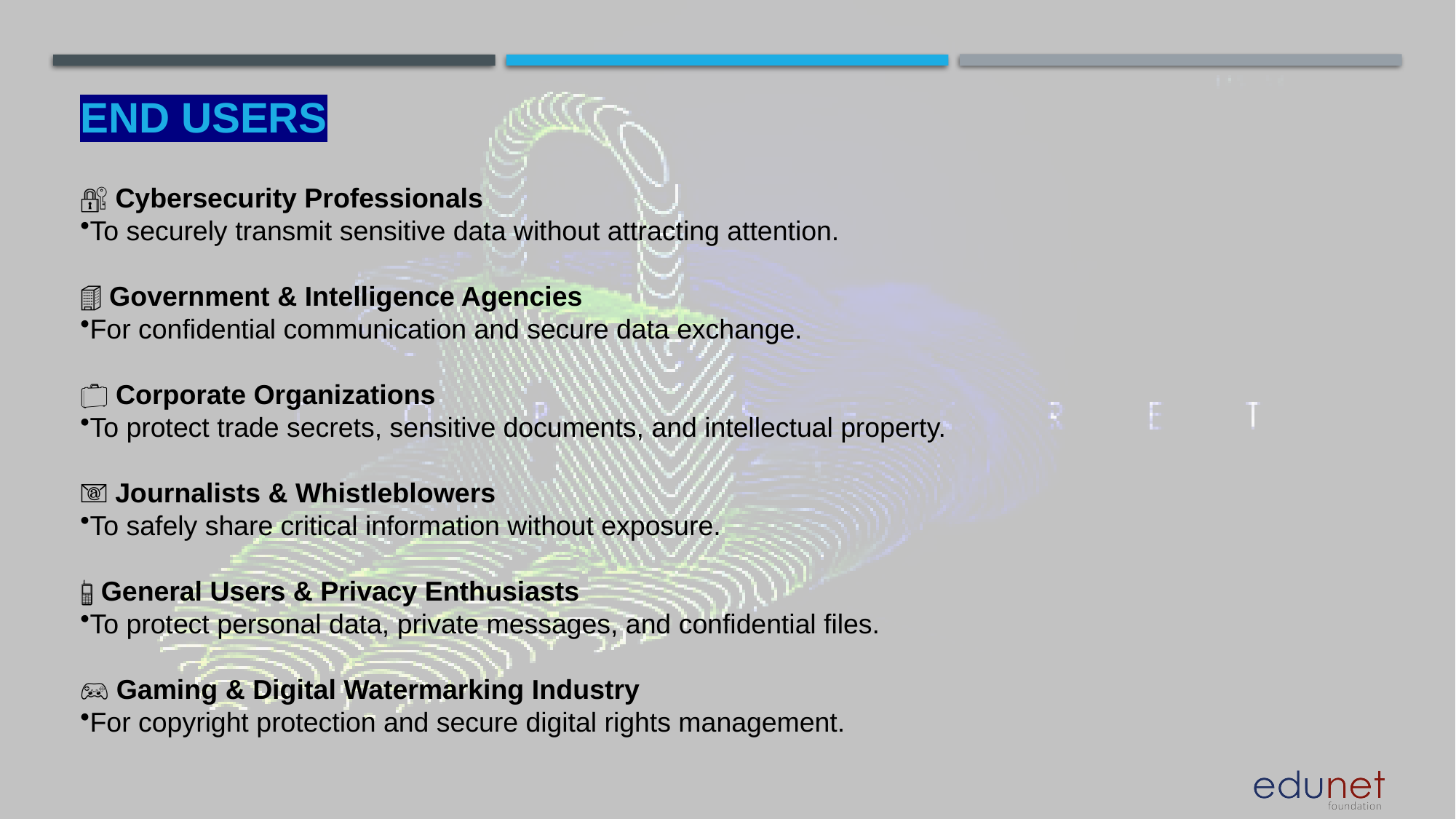

# End users
🔐 Cybersecurity Professionals
To securely transmit sensitive data without attracting attention.

🏢 Government & Intelligence Agencies
For confidential communication and secure data exchange.

💼 Corporate Organizations
To protect trade secrets, sensitive documents, and intellectual property.

📧 Journalists & Whistleblowers
To safely share critical information without exposure.

📱 General Users & Privacy Enthusiasts
To protect personal data, private messages, and confidential files.

🎮 Gaming & Digital Watermarking Industry
For copyright protection and secure digital rights management.